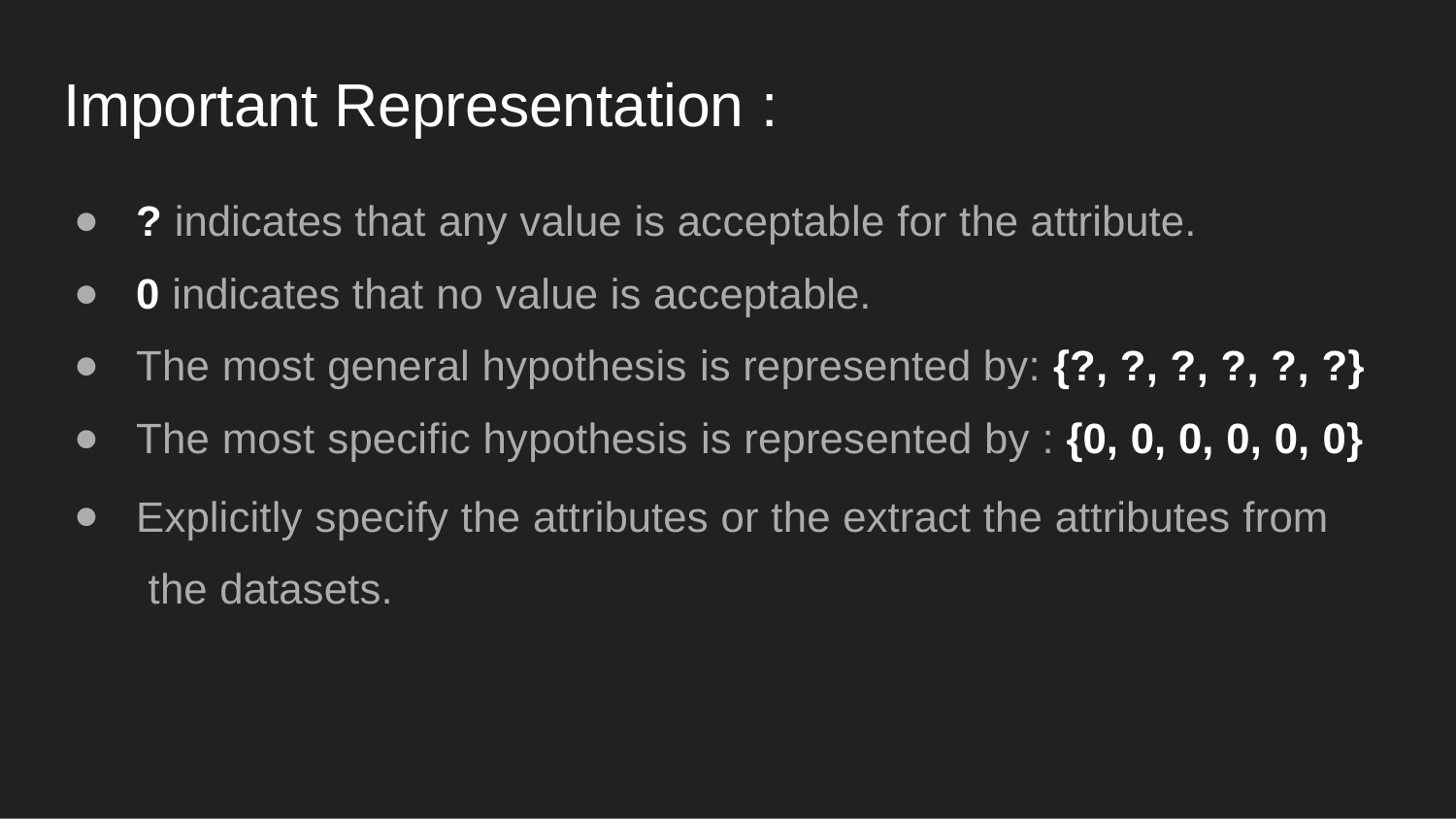

# Important Representation :
? indicates that any value is acceptable for the attribute.
0 indicates that no value is acceptable.
The most general hypothesis is represented by: {?, ?, ?, ?, ?, ?}
The most specific hypothesis is represented by : {0, 0, 0, 0, 0, 0}
Explicitly specify the attributes or the extract the attributes from  the datasets.